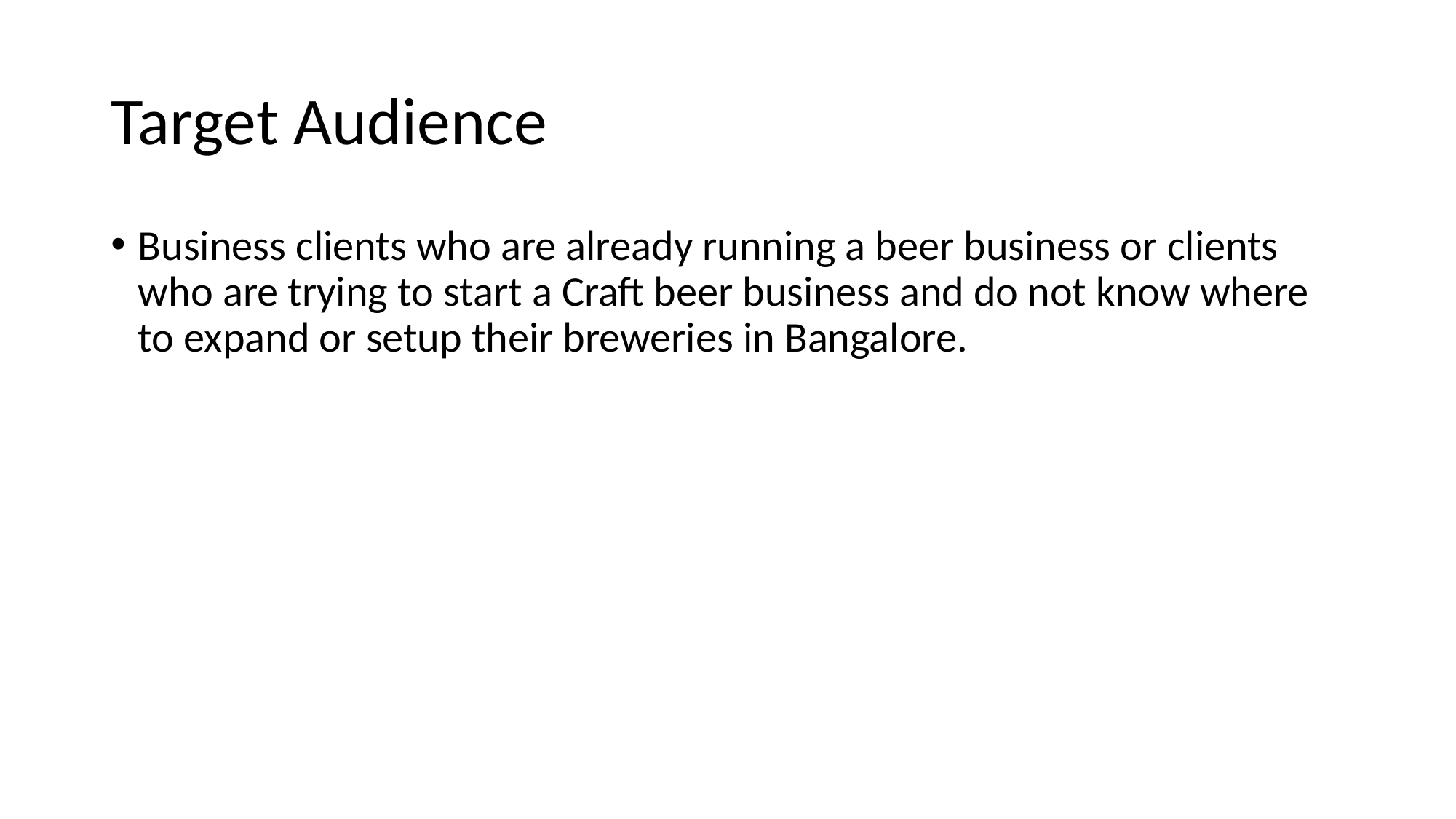

# Target Audience
Business clients who are already running a beer business or clients who are trying to start a Craft beer business and do not know where to expand or setup their breweries in Bangalore.